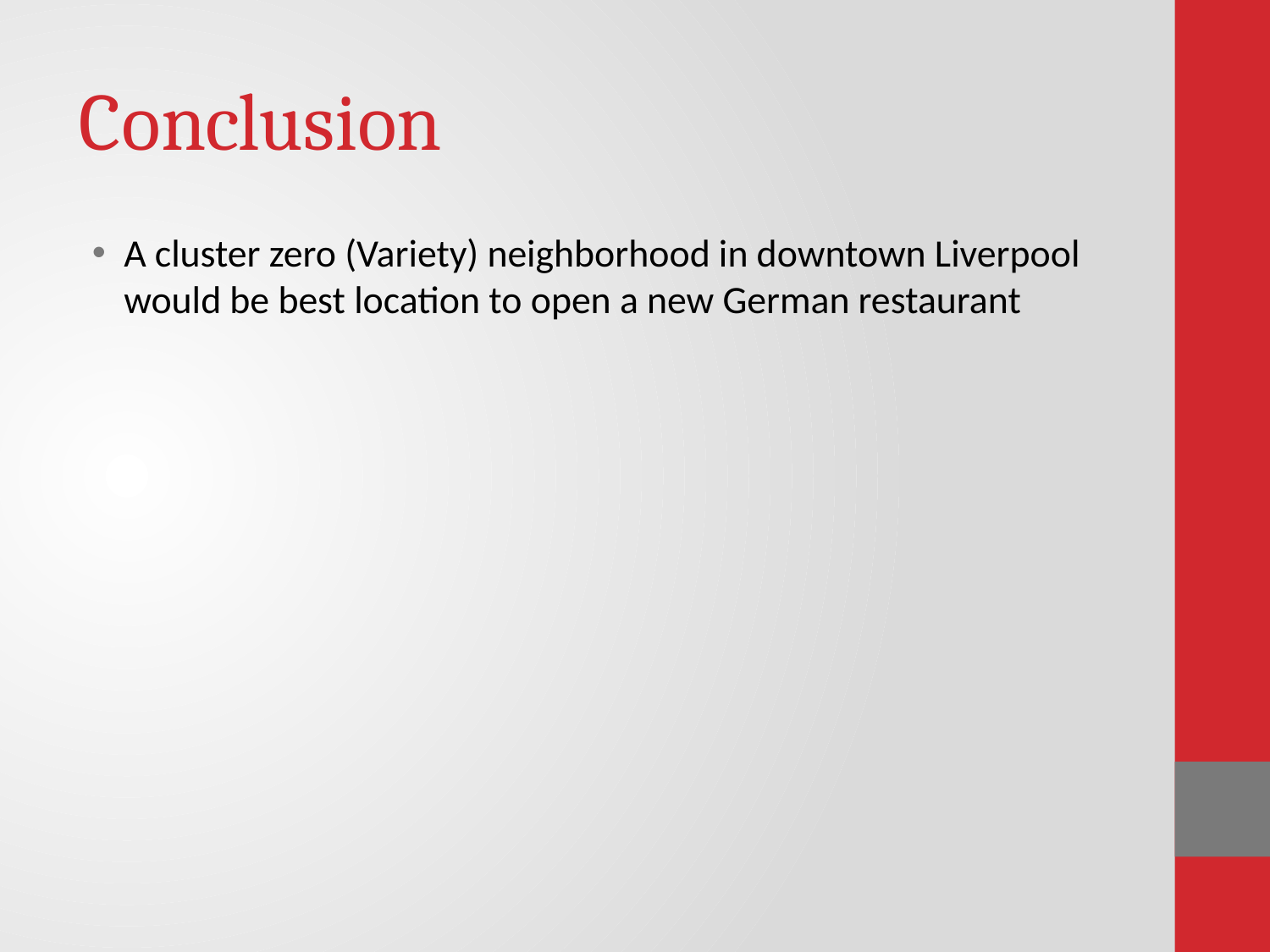

# Conclusion
A cluster zero (Variety) neighborhood in downtown Liverpool would be best location to open a new German restaurant